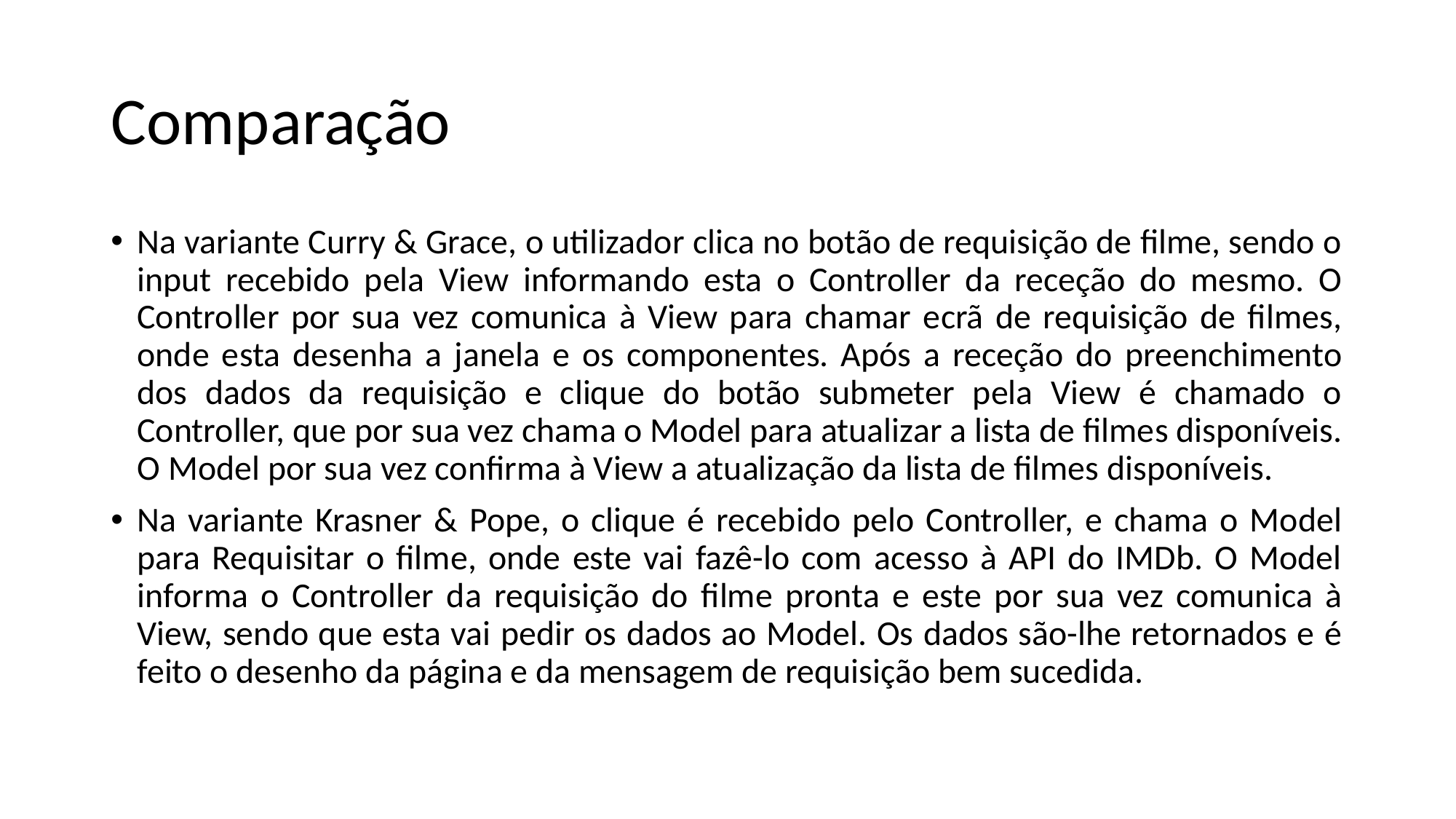

# Comparação
Na variante Curry & Grace, o utilizador clica no botão de requisição de filme, sendo o input recebido pela View informando esta o Controller da receção do mesmo. O Controller por sua vez comunica à View para chamar ecrã de requisição de filmes, onde esta desenha a janela e os componentes. Após a receção do preenchimento dos dados da requisição e clique do botão submeter pela View é chamado o Controller, que por sua vez chama o Model para atualizar a lista de filmes disponíveis. O Model por sua vez confirma à View a atualização da lista de filmes disponíveis.
Na variante Krasner & Pope, o clique é recebido pelo Controller, e chama o Model para Requisitar o filme, onde este vai fazê-lo com acesso à API do IMDb. O Model informa o Controller da requisição do filme pronta e este por sua vez comunica à View, sendo que esta vai pedir os dados ao Model. Os dados são-lhe retornados e é feito o desenho da página e da mensagem de requisição bem sucedida.